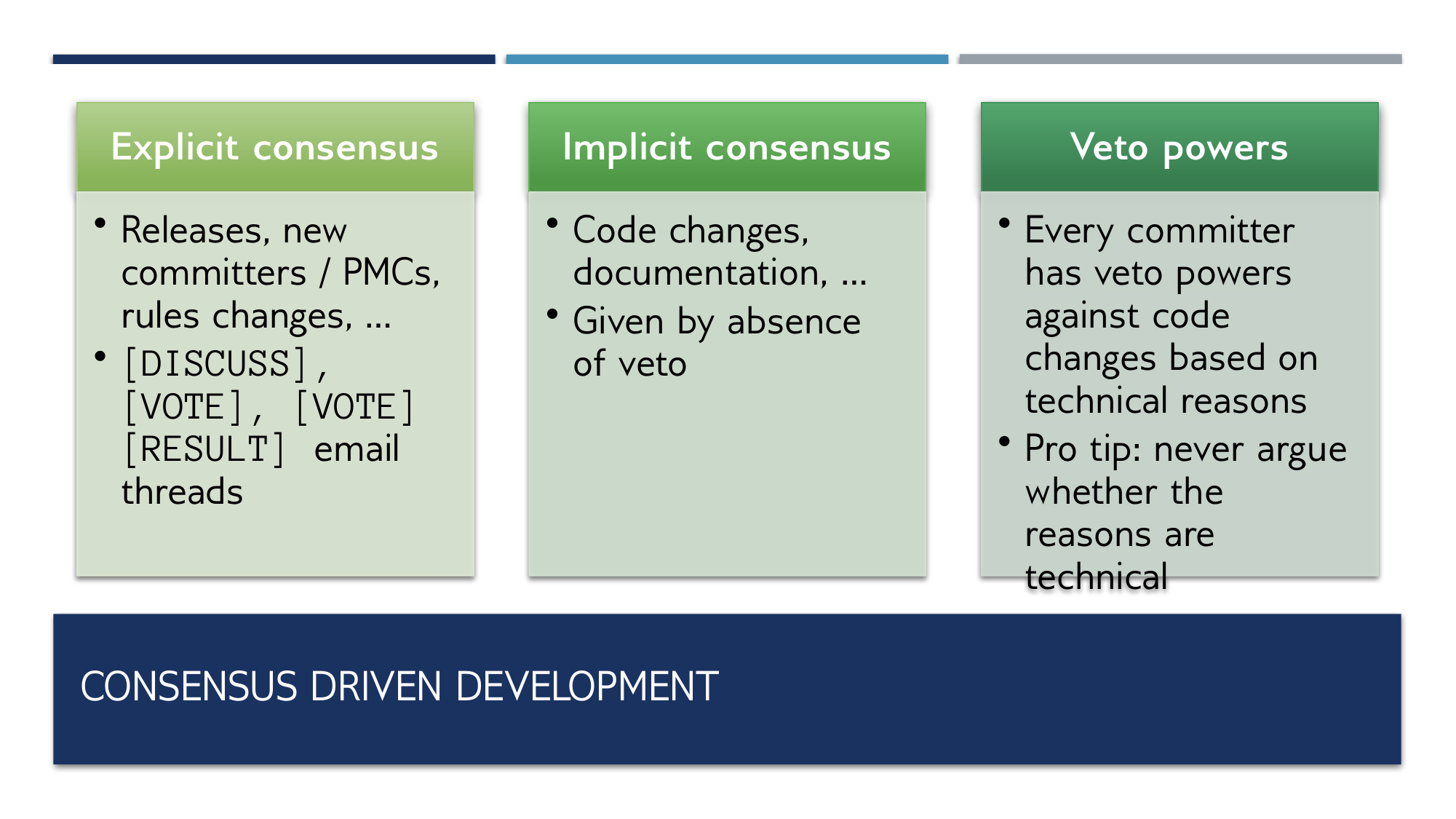

Explicit consensus
Releases, new committers / PMCs, rules changes, …
[DISCUSS], [VOTE], [VOTE][RESULT] email threads
Implicit consensus
Code changes, documentation, …
Given by absence of veto
Veto powers
Every committer has veto powers against code changes based on technical reasons
Pro tip: never argue whether the reasons are technical

# Consensus driven development